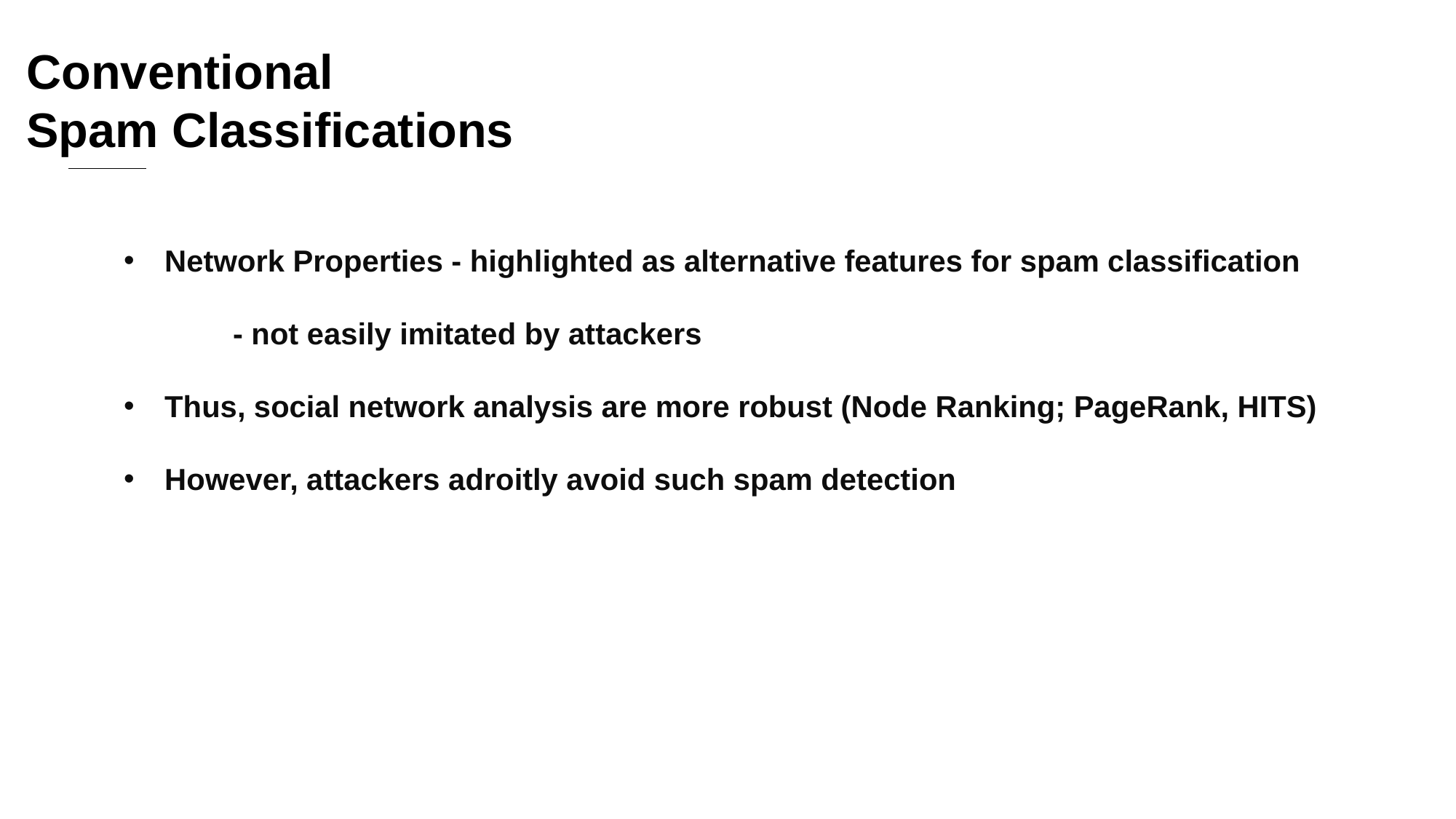

Conventional
Spam Classifications
Network Properties - highlighted as alternative features for spam classification
	- not easily imitated by attackers
Thus, social network analysis are more robust (Node Ranking; PageRank, HITS)
However, attackers adroitly avoid such spam detection